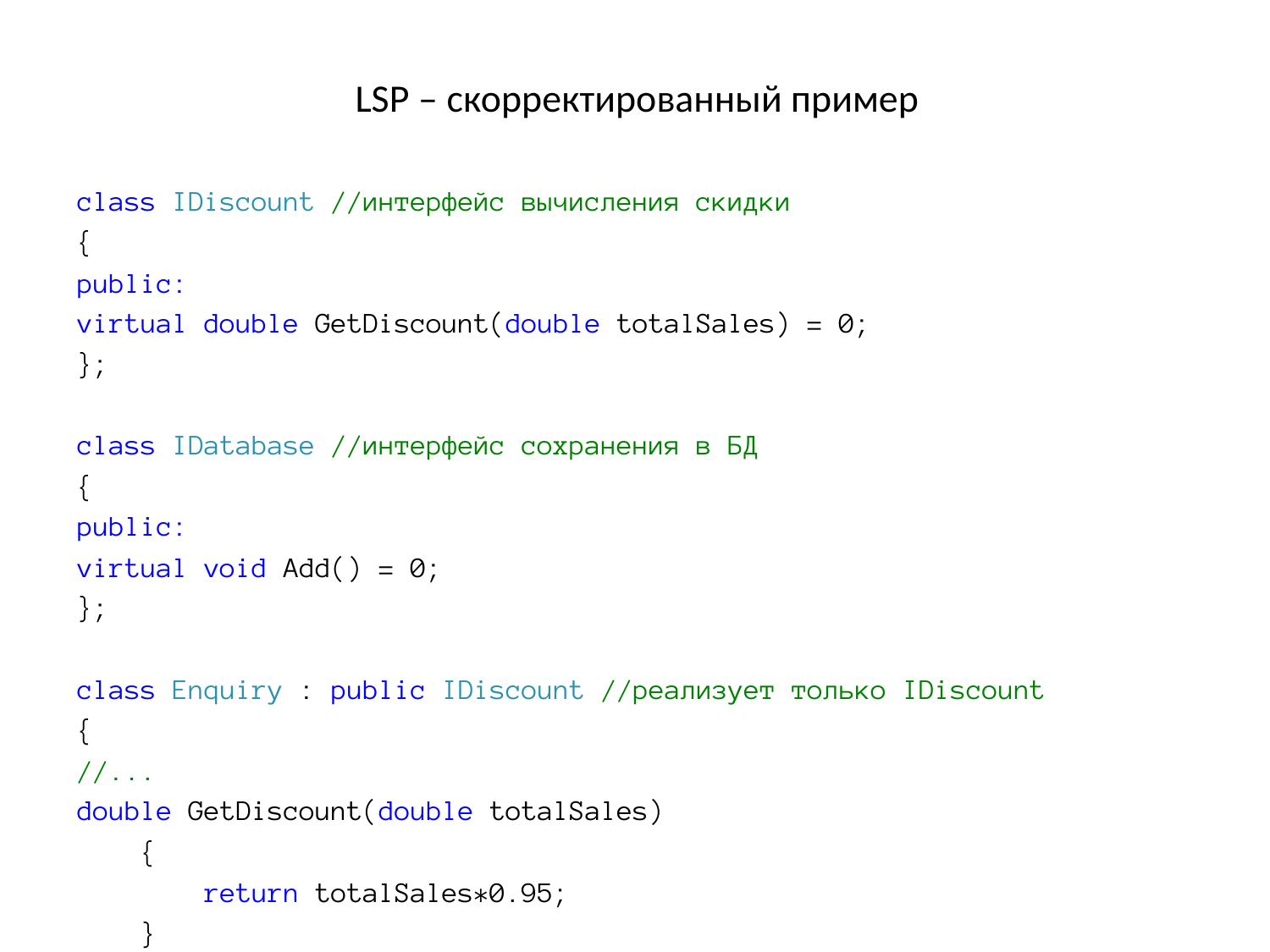

# LSP – скорректированный пример
class IDiscount //интерфейс вычисления скидки
{
	public:
	virtual double GetDiscount(double totalSales) = 0;
};

class IDatabase //интерфейс сохранения в БД
{
	public:
	virtual void Add() = 0;
};

class Enquiry : public IDiscount //реализует только IDiscount
{
	//...
	double GetDiscount(double totalSales)
    {
        return totalSales*0.95;
    }
};